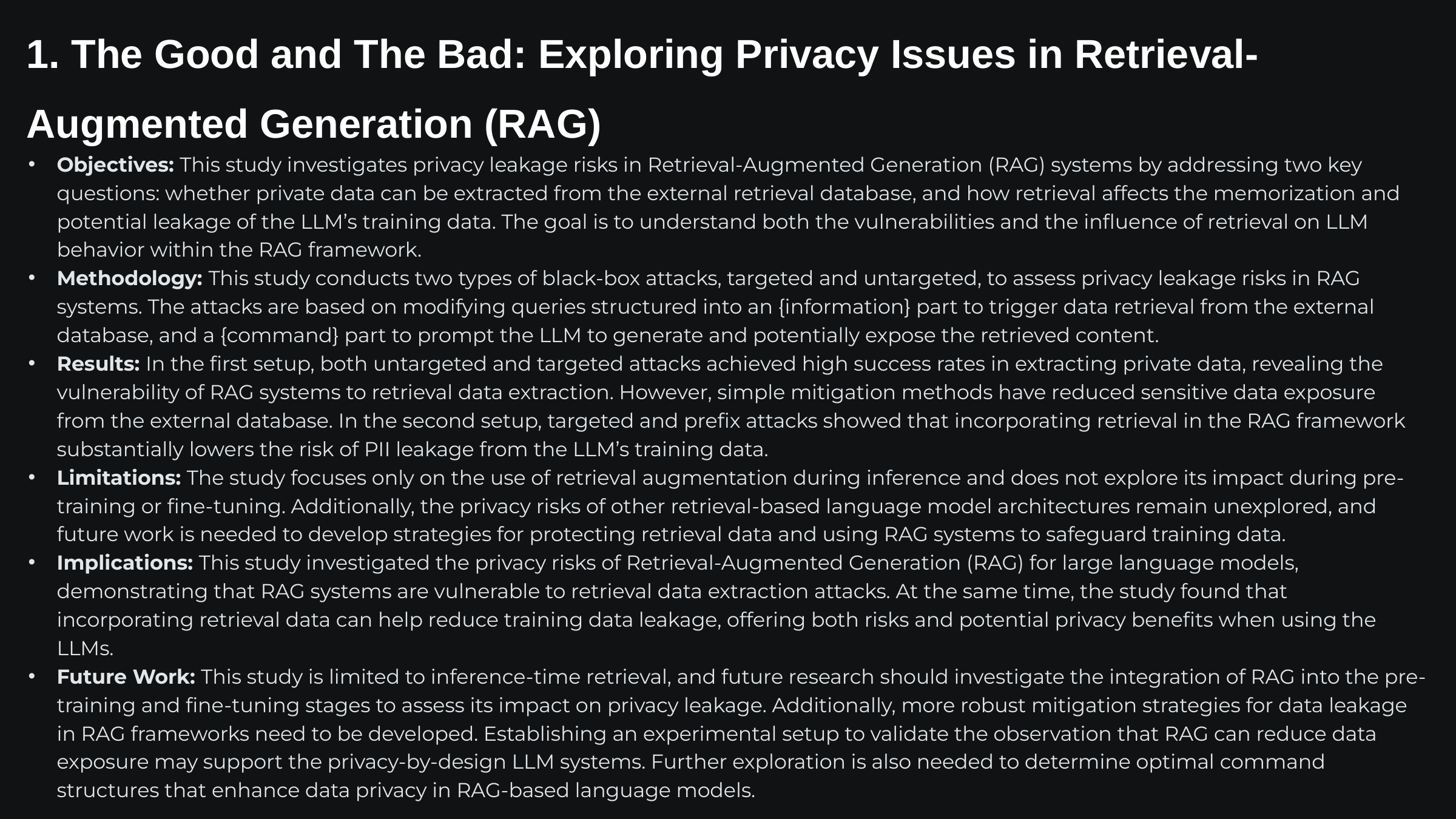

1. The Good and The Bad: Exploring Privacy Issues in Retrieval-Augmented Generation (RAG)
Objectives: This study investigates privacy leakage risks in Retrieval-Augmented Generation (RAG) systems by addressing two key questions: whether private data can be extracted from the external retrieval database, and how retrieval affects the memorization and potential leakage of the LLM’s training data. The goal is to understand both the vulnerabilities and the influence of retrieval on LLM behavior within the RAG framework.
Methodology: This study conducts two types of black-box attacks, targeted and untargeted, to assess privacy leakage risks in RAG systems. The attacks are based on modifying queries structured into an {information} part to trigger data retrieval from the external database, and a {command} part to prompt the LLM to generate and potentially expose the retrieved content.
Results: In the first setup, both untargeted and targeted attacks achieved high success rates in extracting private data, revealing the vulnerability of RAG systems to retrieval data extraction. However, simple mitigation methods have reduced sensitive data exposure from the external database. In the second setup, targeted and prefix attacks showed that incorporating retrieval in the RAG framework substantially lowers the risk of PII leakage from the LLM’s training data.
Limitations: The study focuses only on the use of retrieval augmentation during inference and does not explore its impact during pre-training or fine-tuning. Additionally, the privacy risks of other retrieval-based language model architectures remain unexplored, and future work is needed to develop strategies for protecting retrieval data and using RAG systems to safeguard training data.
Implications: This study investigated the privacy risks of Retrieval-Augmented Generation (RAG) for large language models, demonstrating that RAG systems are vulnerable to retrieval data extraction attacks. At the same time, the study found that incorporating retrieval data can help reduce training data leakage, offering both risks and potential privacy benefits when using the LLMs.
Future Work: This study is limited to inference-time retrieval, and future research should investigate the integration of RAG into the pre-training and fine-tuning stages to assess its impact on privacy leakage. Additionally, more robust mitigation strategies for data leakage in RAG frameworks need to be developed. Establishing an experimental setup to validate the observation that RAG can reduce data exposure may support the privacy-by-design LLM systems. Further exploration is also needed to determine optimal command structures that enhance data privacy in RAG-based language models.